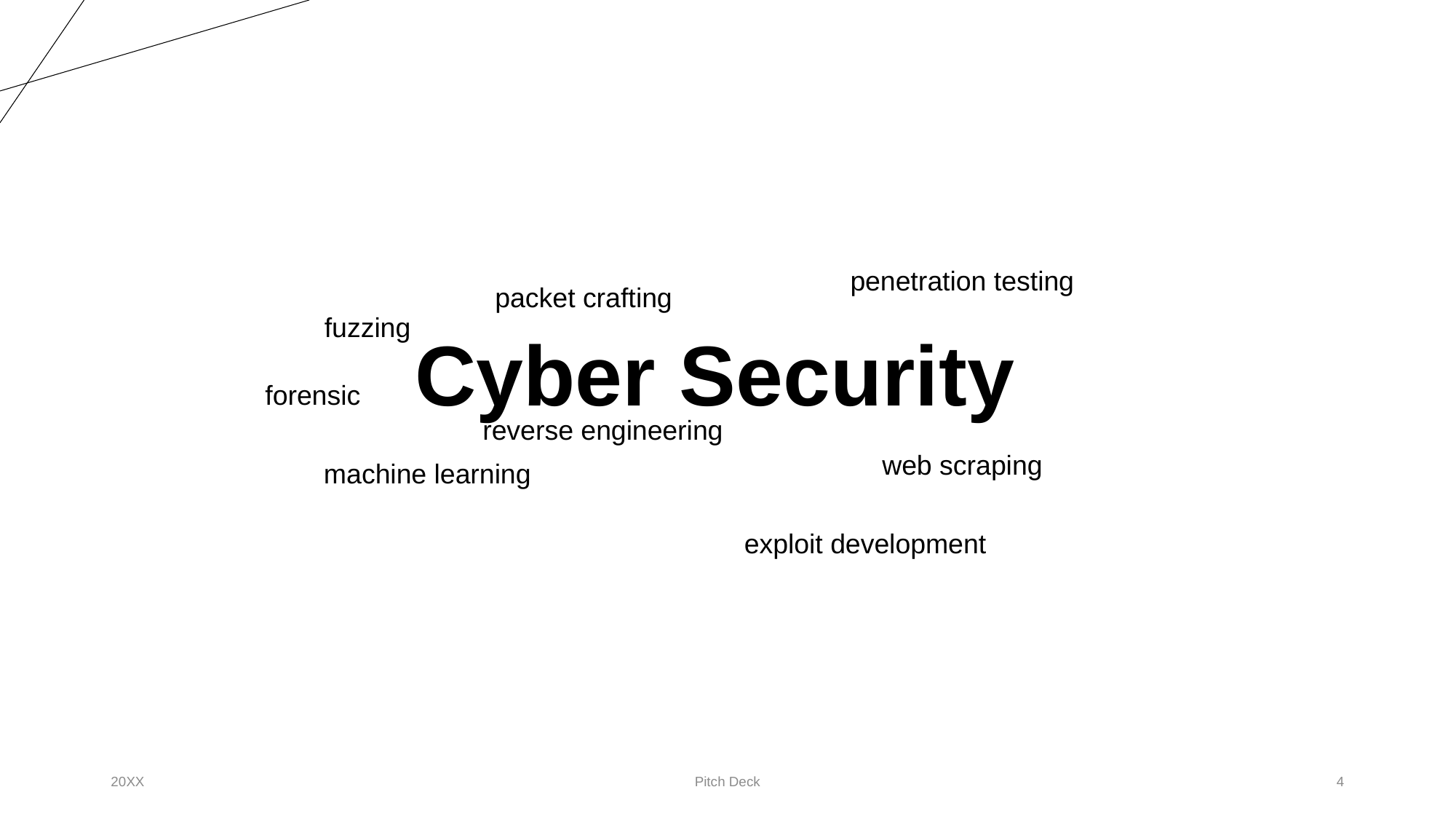

penetration testing
packet crafting
fuzzing
Cyber Security
forensic
reverse engineering
web scraping
machine learning
exploit development
20XX
Pitch Deck
4